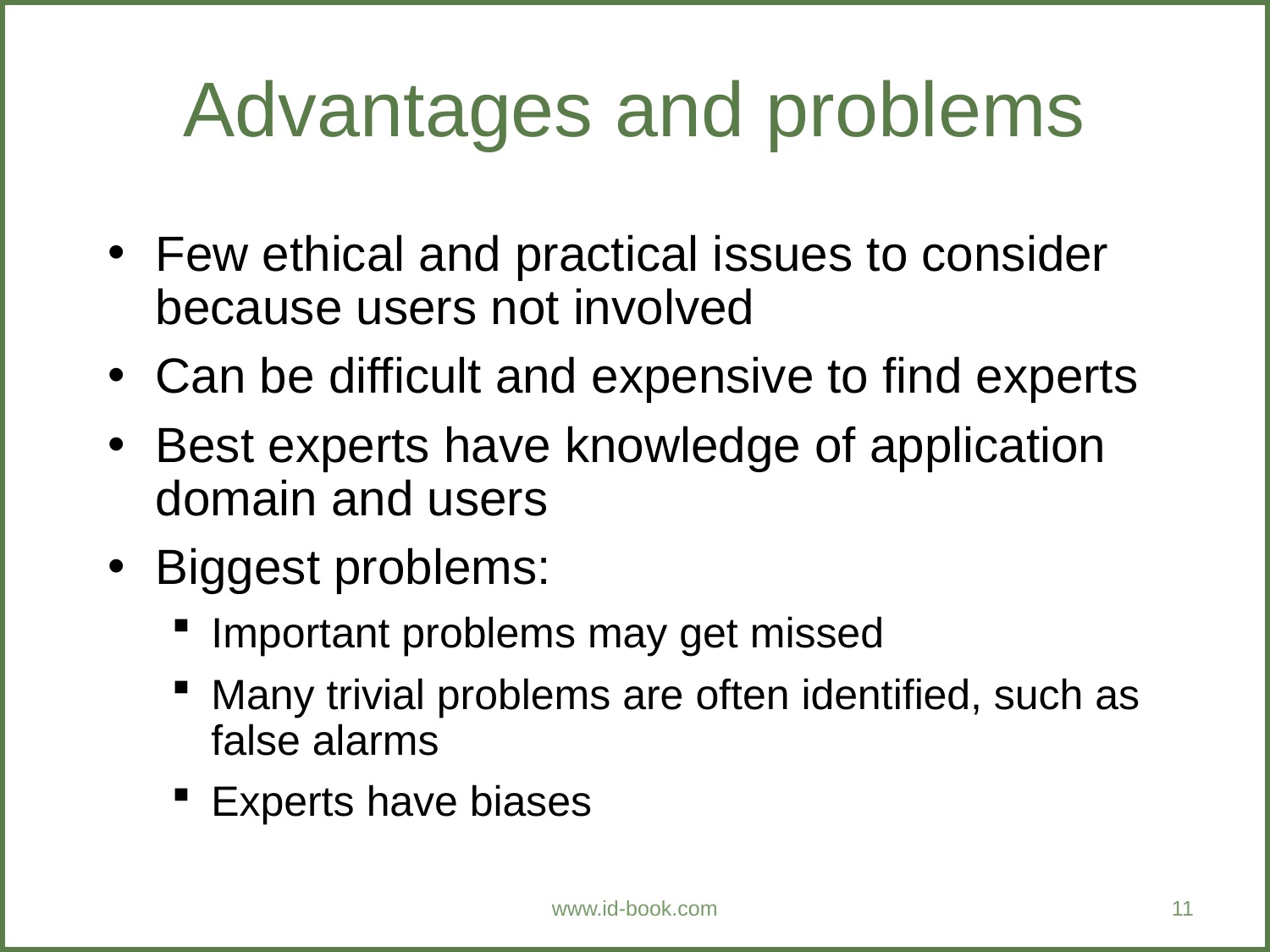

Advantages and problems
Few ethical and practical issues to consider because users not involved
Can be difficult and expensive to find experts
Best experts have knowledge of application domain and users
Biggest problems:
Important problems may get missed
Many trivial problems are often identified, such as false alarms
Experts have biases
www.id-book.com
11